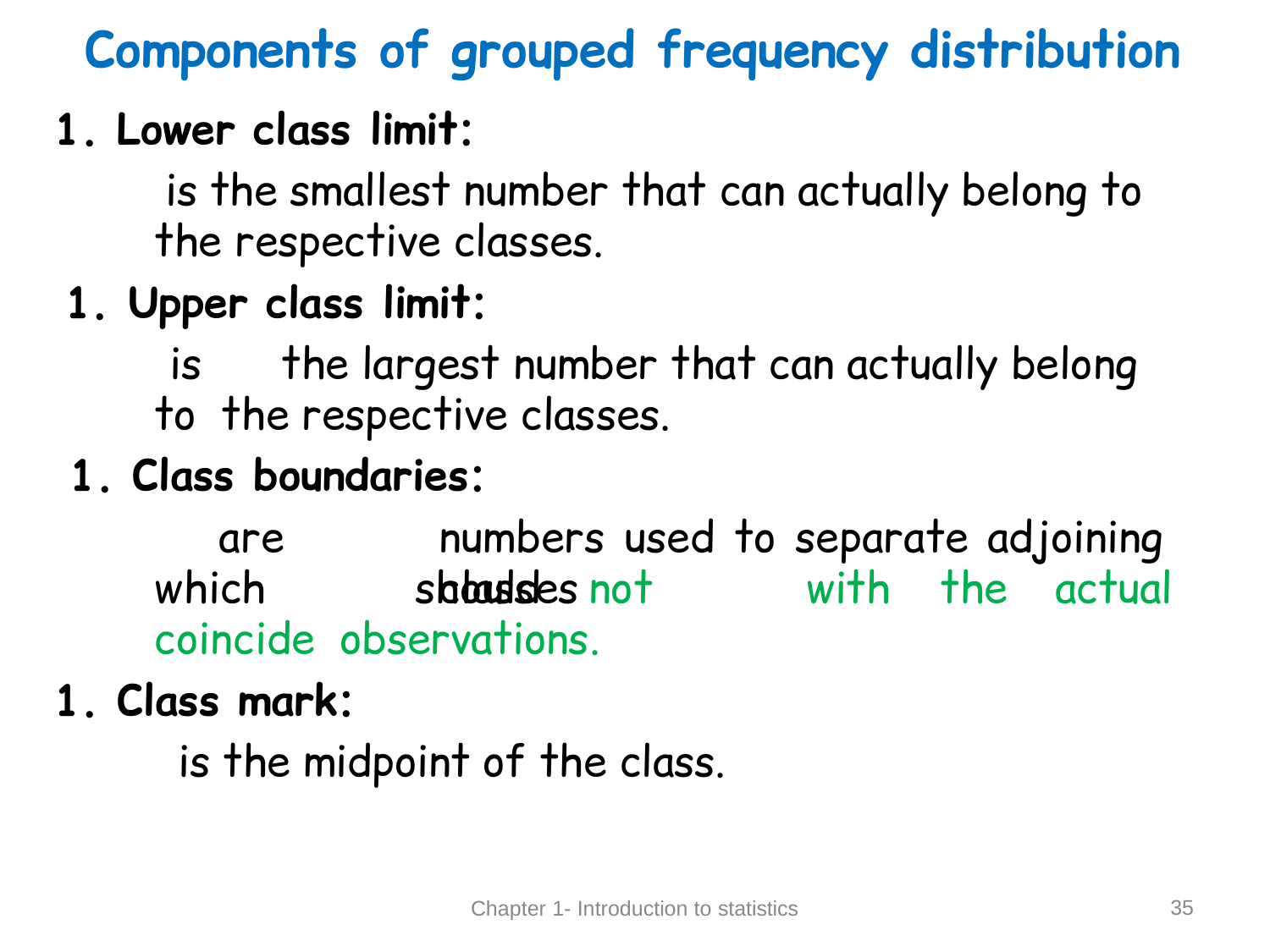

# Components of grouped frequency distribution
1. Lower class limit:
is the smallest number that can actually belong to  the respective classes.
1. Upper class limit:
is	the largest number that can actually belong to  the respective classes.
1. Class boundaries:
are	numbers	used	to	separate	adjoining	classes
which	should	not	coincide  observations.
1. Class mark:
is the midpoint of the class.
with	the	actual
35
Chapter 1- Introduction to statistics